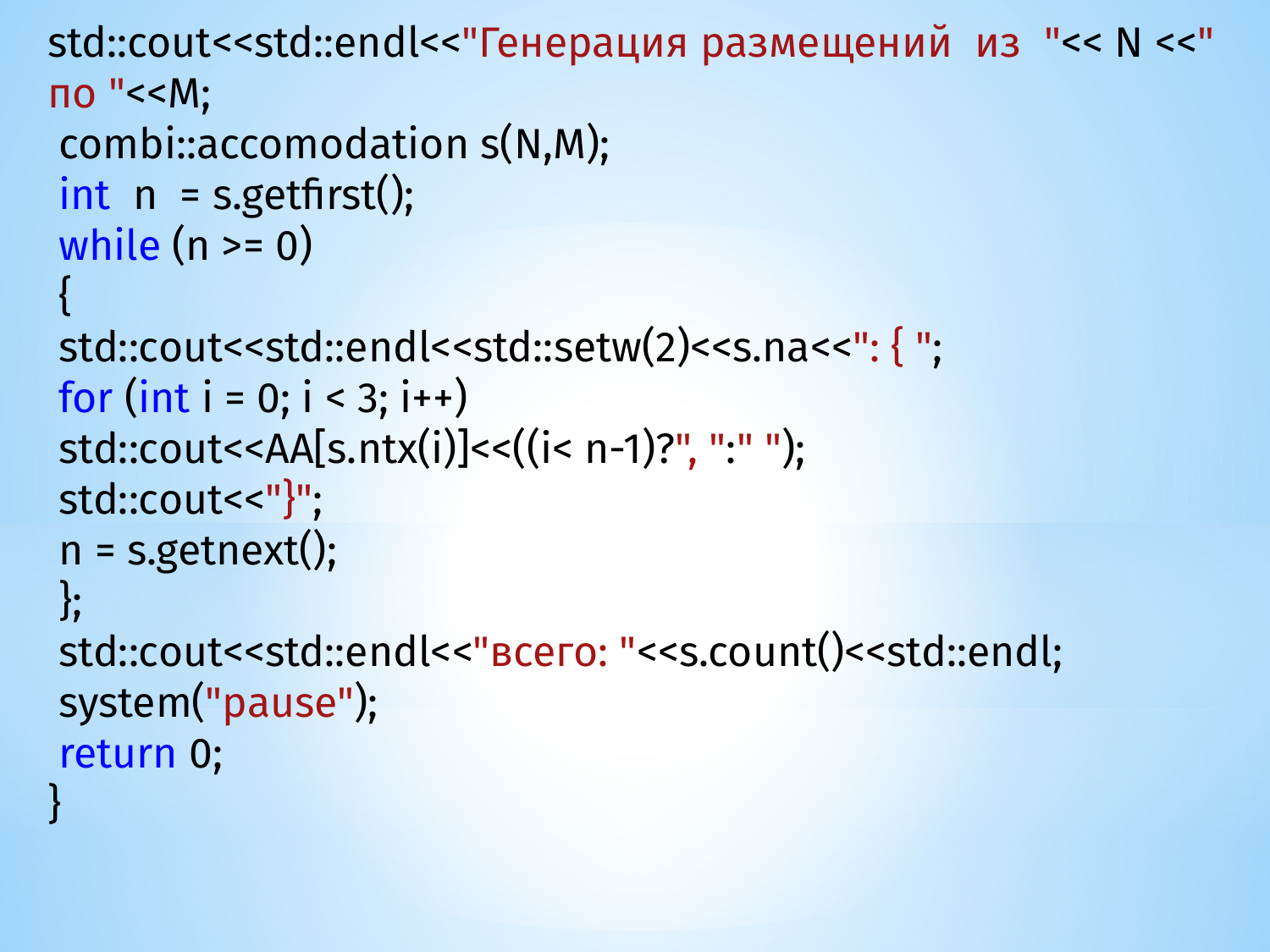

std::cout<<std::endl<<"Генерация размещений  из  "<< N <<" по "<<M;
 combi::accomodation s(N,M);
 int  n  = s.getfirst();
 while (n >= 0)
 {
 std::cout<<std::endl<<std::setw(2)<<s.na<<": { ";
 for (int i = 0; i < 3; i++)
 std::cout<<AA[s.ntx(i)]<<((i< n-1)?", ":" ");
 std::cout<<"}";
 n = s.getnext();
 };
 std::cout<<std::endl<<"всего: "<<s.count()<<std::endl;
 system("pause");
 return 0;
}